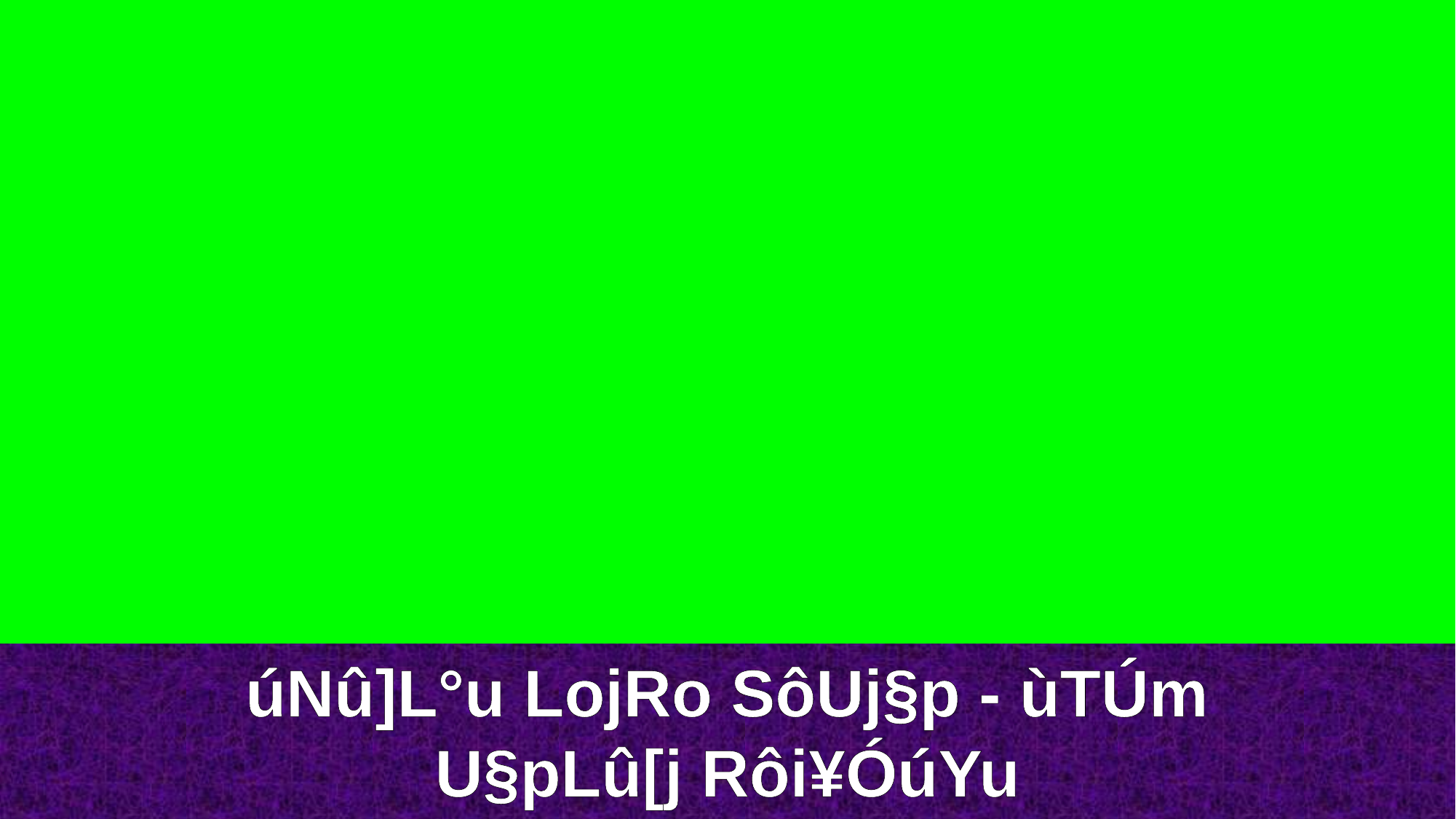

úNû]L°u LojRo SôUj§p - ùTÚm
U§pLû[j Rôi¥ÓúYu